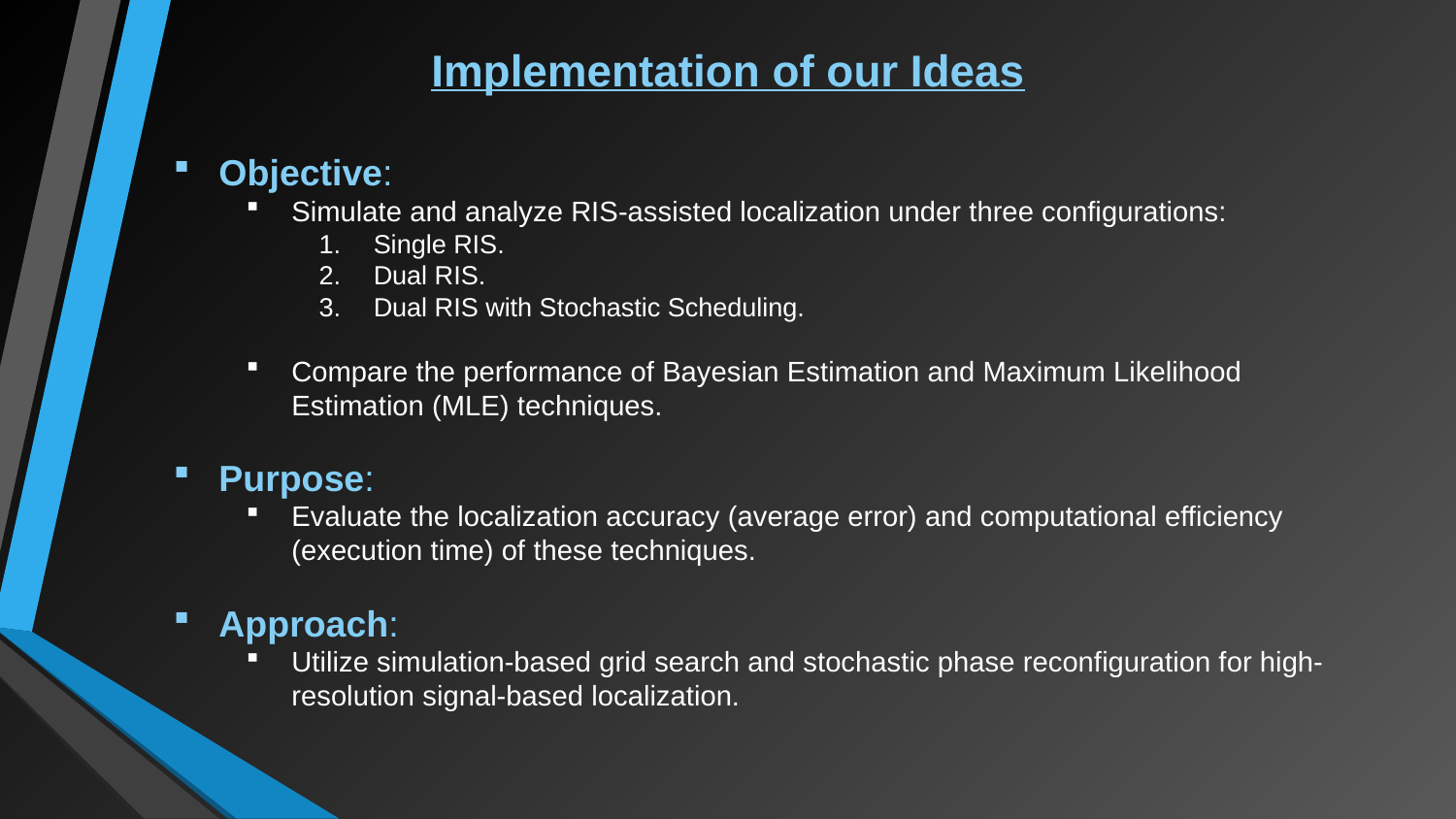

# Implementation of our Ideas
Objective:
Simulate and analyze RIS-assisted localization under three configurations:
Single RIS.
Dual RIS.
Dual RIS with Stochastic Scheduling.

Compare the performance of Bayesian Estimation and Maximum Likelihood Estimation (MLE) techniques.

Purpose:
Evaluate the localization accuracy (average error) and computational efficiency (execution time) of these techniques.

Approach:
Utilize simulation-based grid search and stochastic phase reconfiguration for high-resolution signal-based localization.